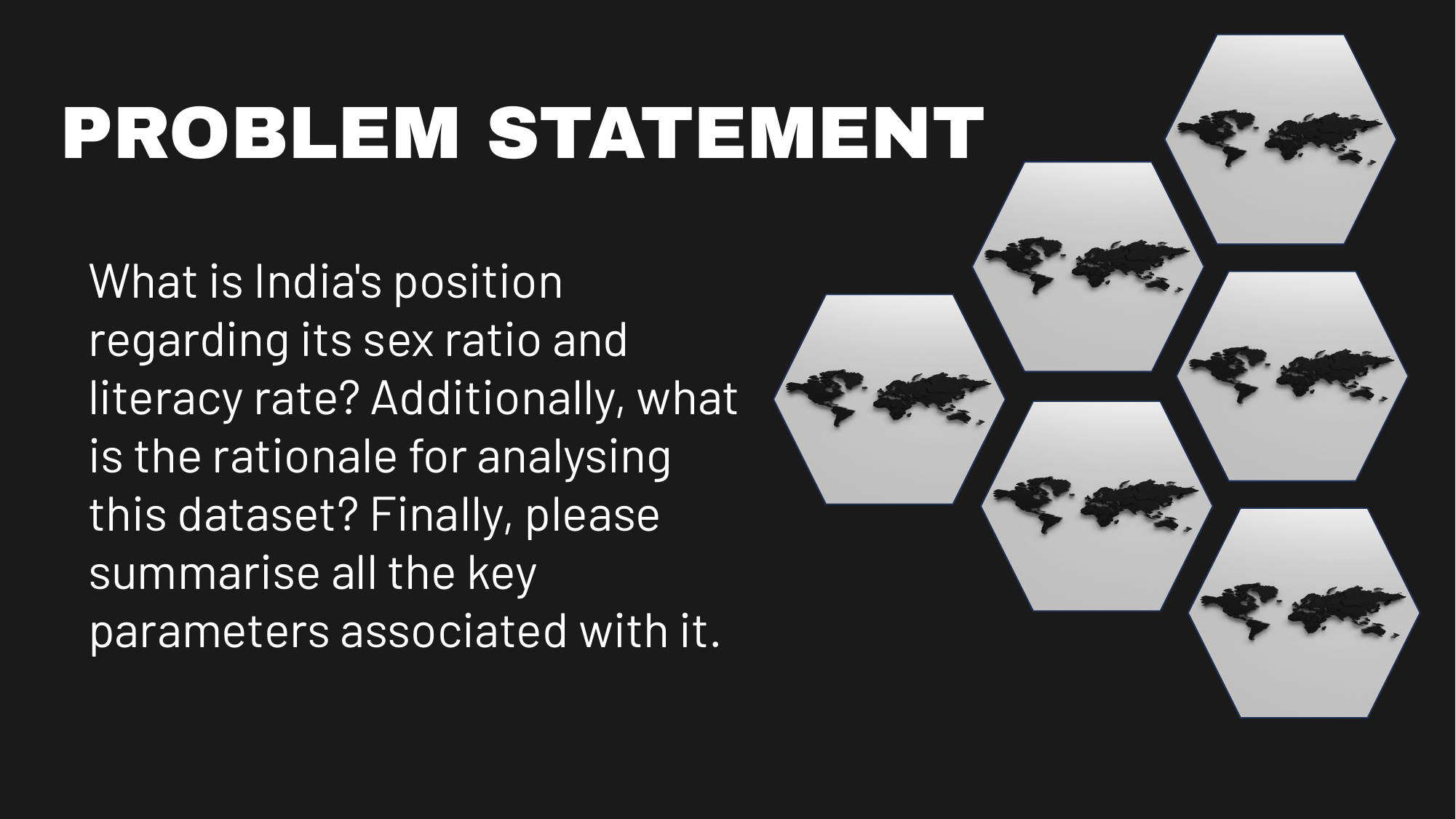

# PROBLEM STATEMENT
What is India's position regarding its sex ratio and literacy rate? Additionally, what is the rationale for analysing this dataset? Finally, please summarise all the key parameters associated with it.